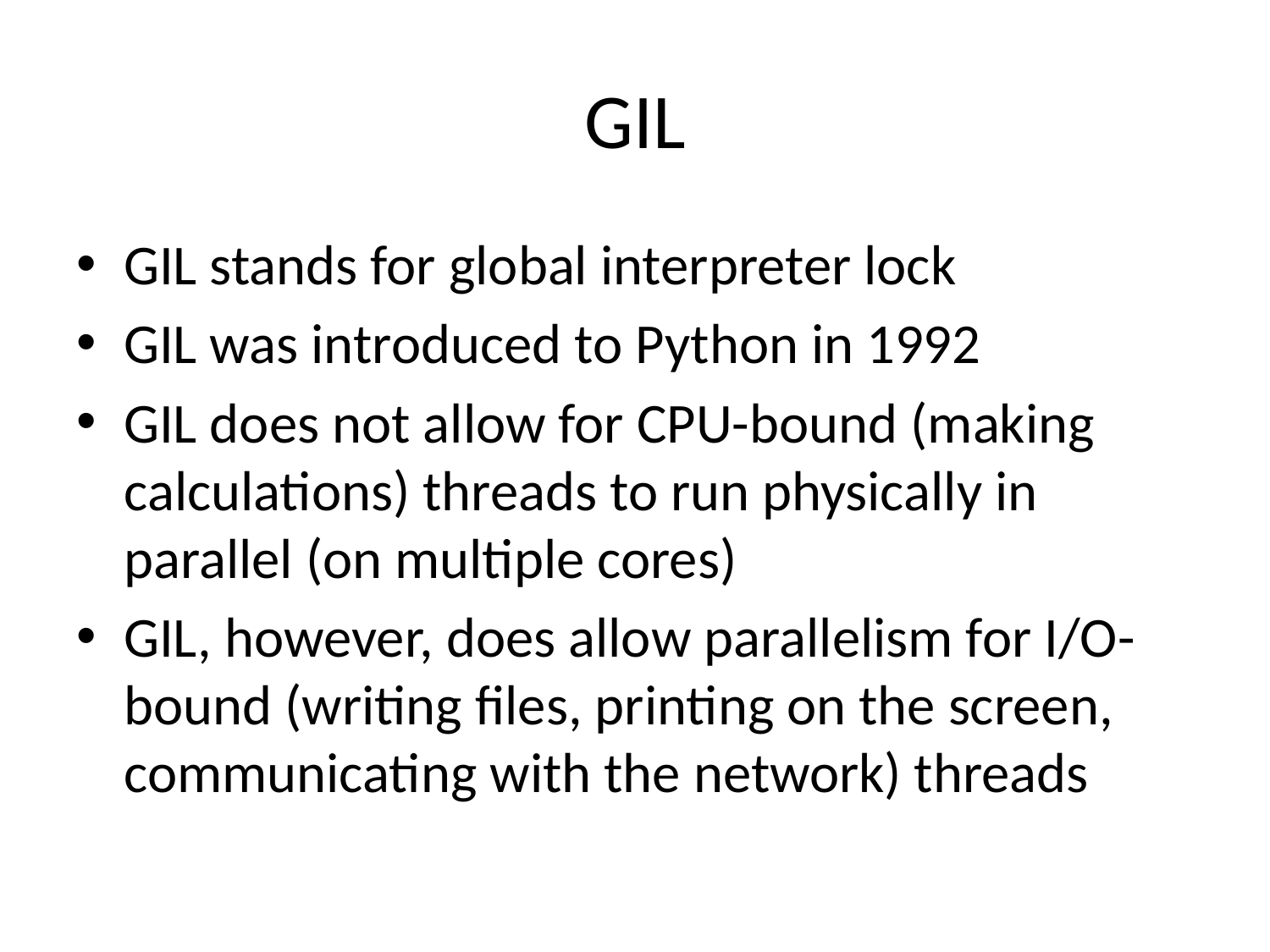

# GIL
GIL stands for global interpreter lock
GIL was introduced to Python in 1992
GIL does not allow for CPU-bound (making calculations) threads to run physically in parallel (on multiple cores)
GIL, however, does allow parallelism for I/O-bound (writing files, printing on the screen, communicating with the network) threads